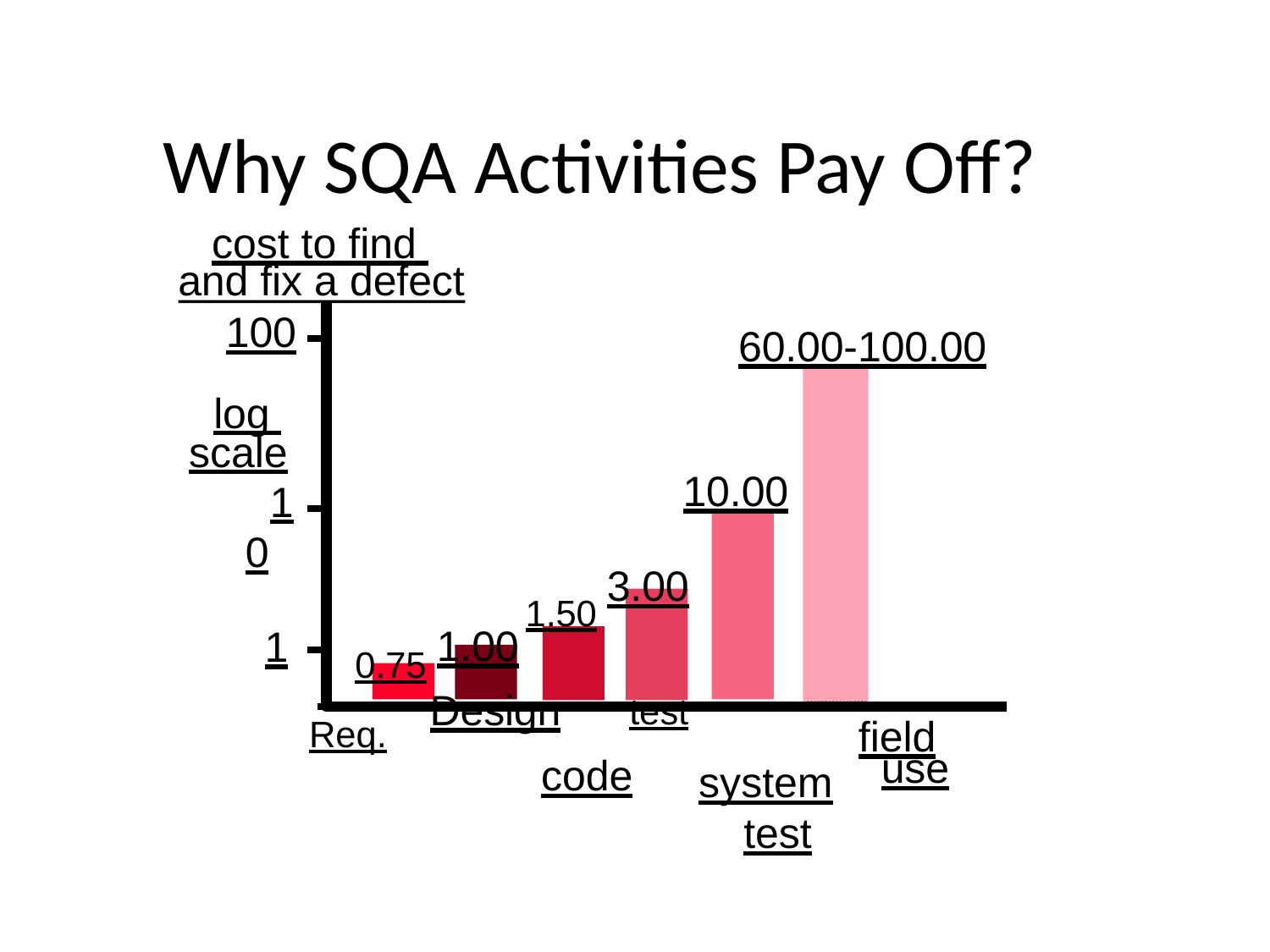

# Why SQA Activities Pay Off?
cost to find  and fix a defect
100
log  scale
10

60.00-100.00

10.00
1.50 3.00
0.75 1.00
1
Req.	Design	test
code
field
use
system  test